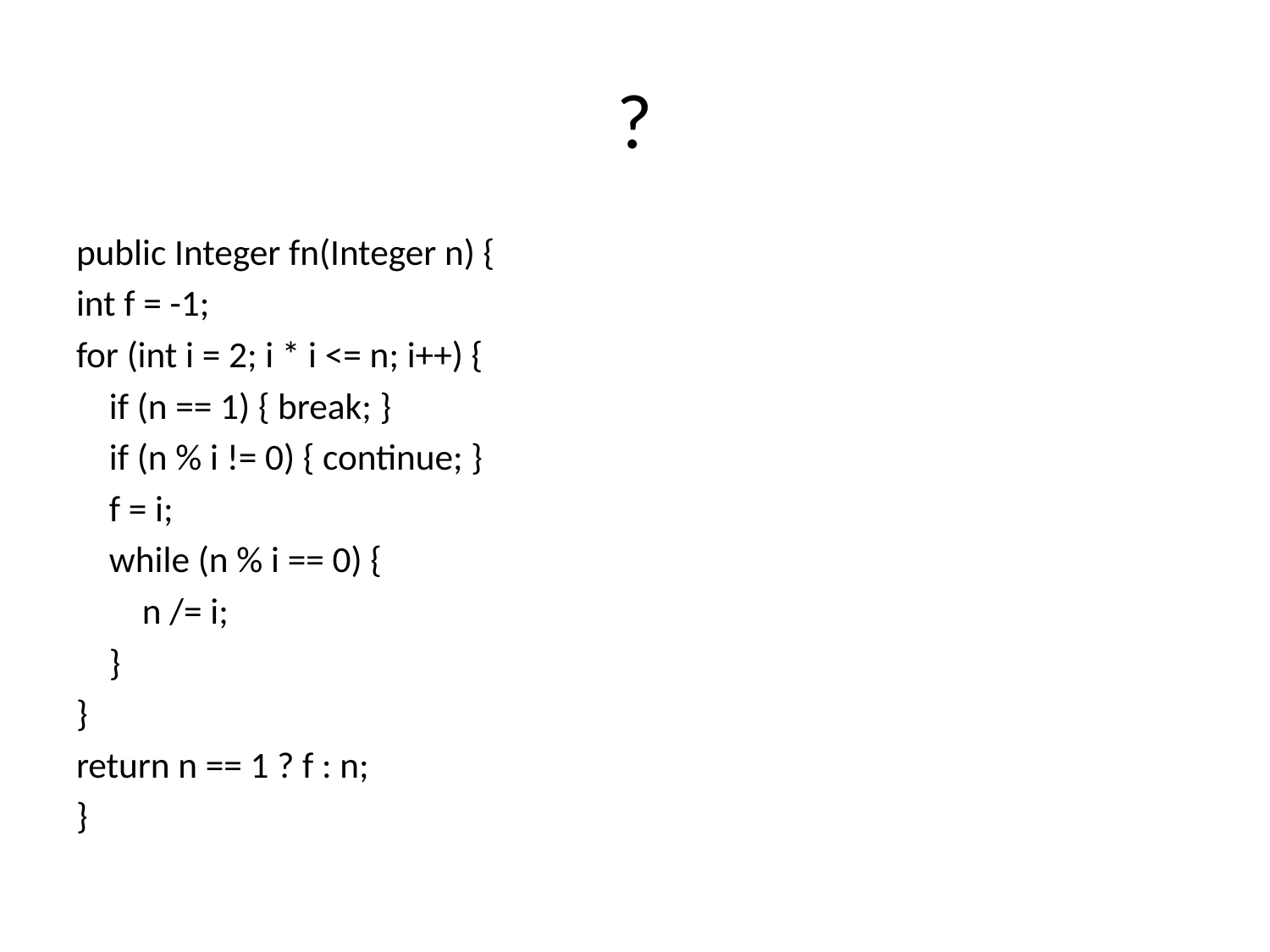

# ?
public Integer fn(Integer n) {
int f = -1;
for (int i = 2; i * i <= n; i++) {
    if (n == 1) { break; }
    if (n % i != 0) { continue; }
    f = i;
    while (n % i == 0) {
        n /= i;
    }
}
return n == 1 ? f : n;
}